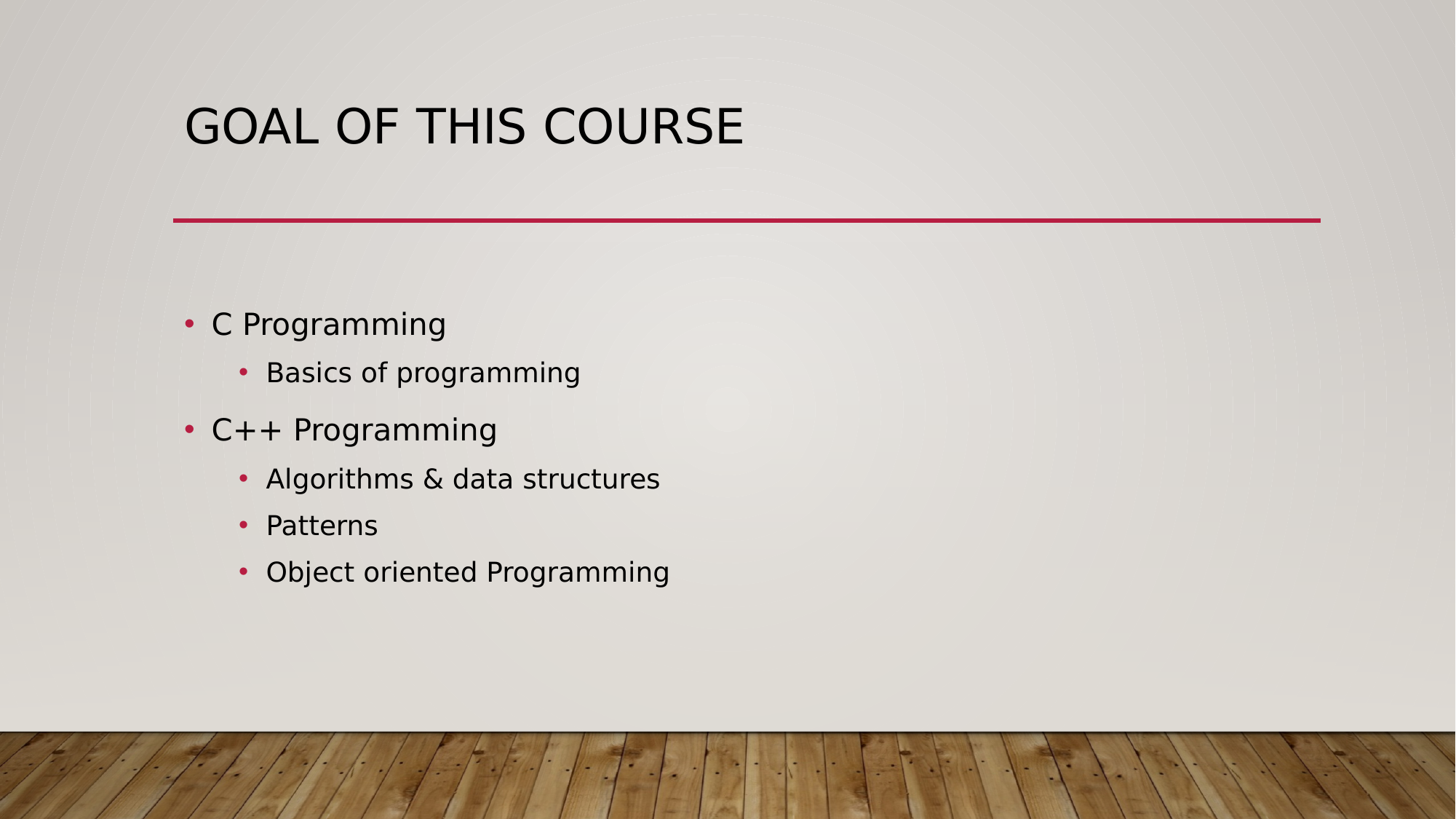

# Goal of this course

C Programming
Basics of programming
C++ Programming
Algorithms & data structures
Patterns
Object oriented Programming